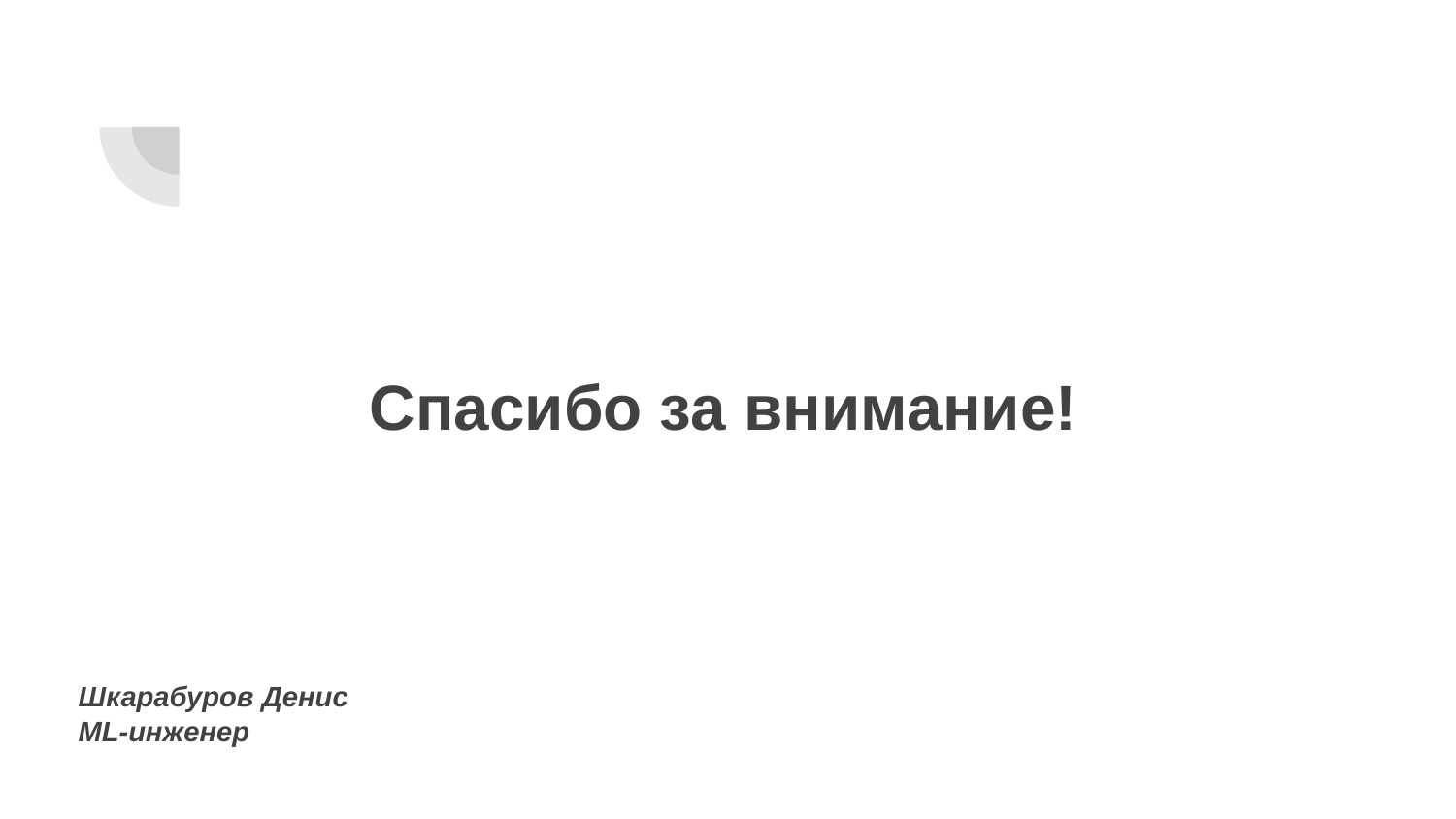

# Спасибо за внимание!
Шкарабуров Денис
ML-инженер